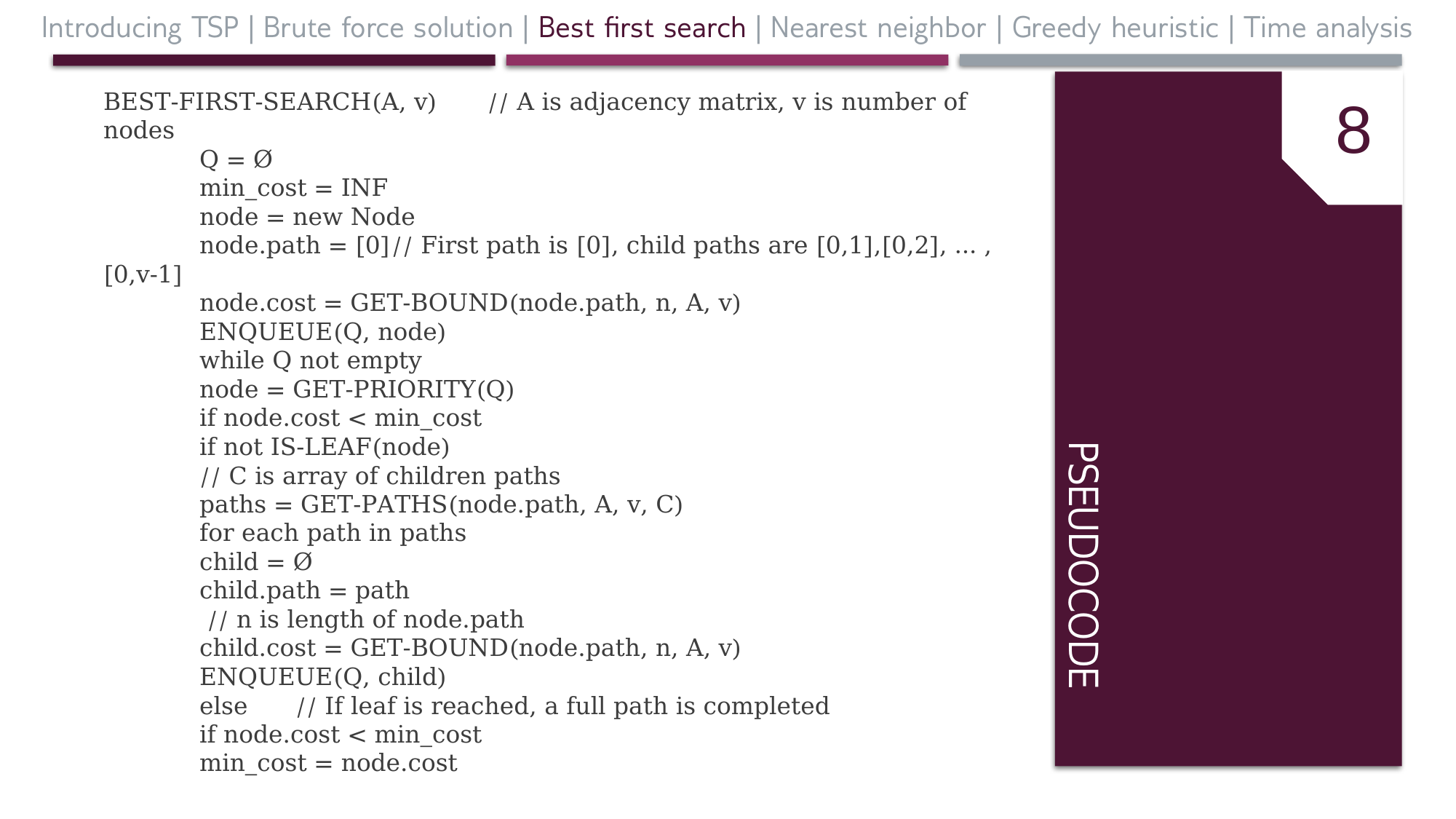

Introducing TSP | Brute force solution | Best first search | Nearest neighbor | Greedy heuristic | Time analysis
8
BEST-FIRST-SEARCH(A, v) 			// A is adjacency matrix, v is number of nodes
	Q = Ø
	min_cost = INF
	node = new Node
	node.path = [0]				// First path is [0], child paths are [0,1],[0,2], … ,[0,v-1]
	node.cost = GET-BOUND(node.path, n, A, v)
	ENQUEUE(Q, node)
	while Q not empty
		node = GET-PRIORITY(Q)
		if node.cost < min_cost
			if not IS-LEAF(node)
				// C is array of children paths
				paths = GET-PATHS(node.path, A, v, C)
				for each path in paths
					child = Ø
					child.path = path
					 // n is length of node.path
					child.cost = GET-BOUND(node.path, n, A, v)
					ENQUEUE(Q, child)
			else					// If leaf is reached, a full path is completed
				if node.cost < min_cost
					min_cost = node.cost

# Pseudocode